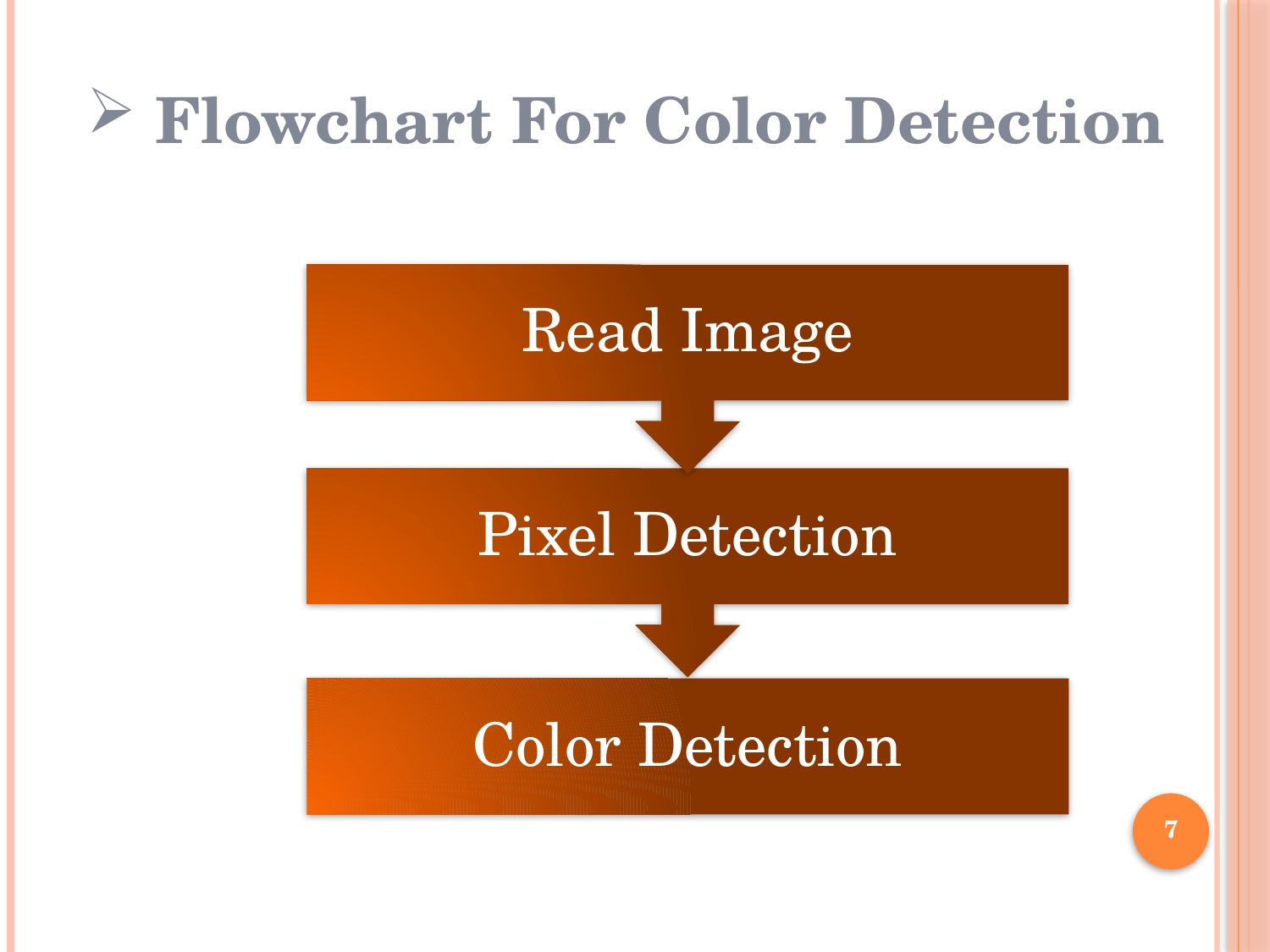

Flowchart For Color Detection
Color Detection
Pixel Detection
Read Image
7